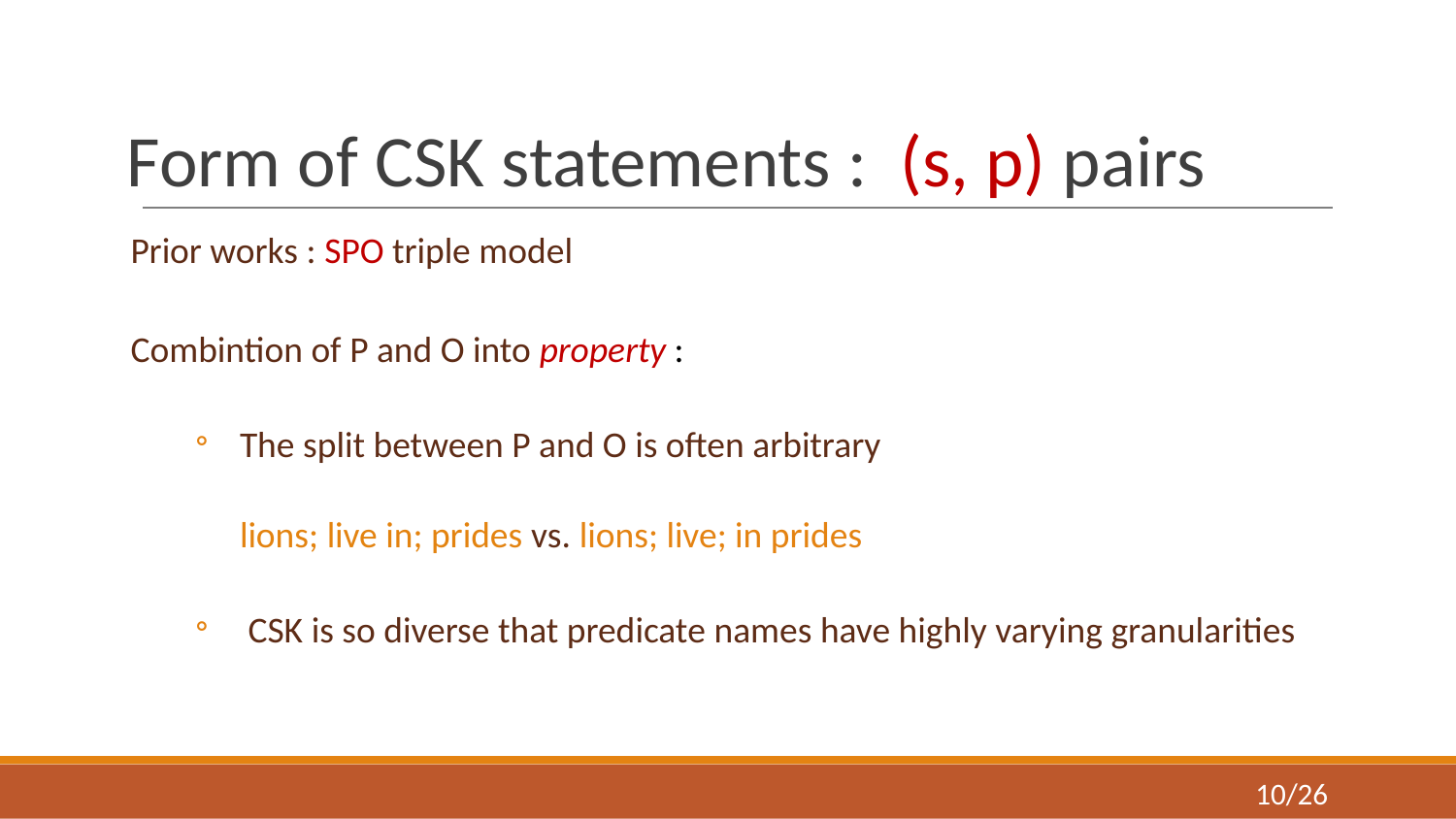

# Form of CSK statements :  (s, p) pairs
Prior works : SPO triple model

Combintion of P and O into property :

The split between P and O is often arbitrary

lions; live in; prides vs. lions; live; in prides

 CSK is so diverse that predicate names have highly varying granularities

10/26